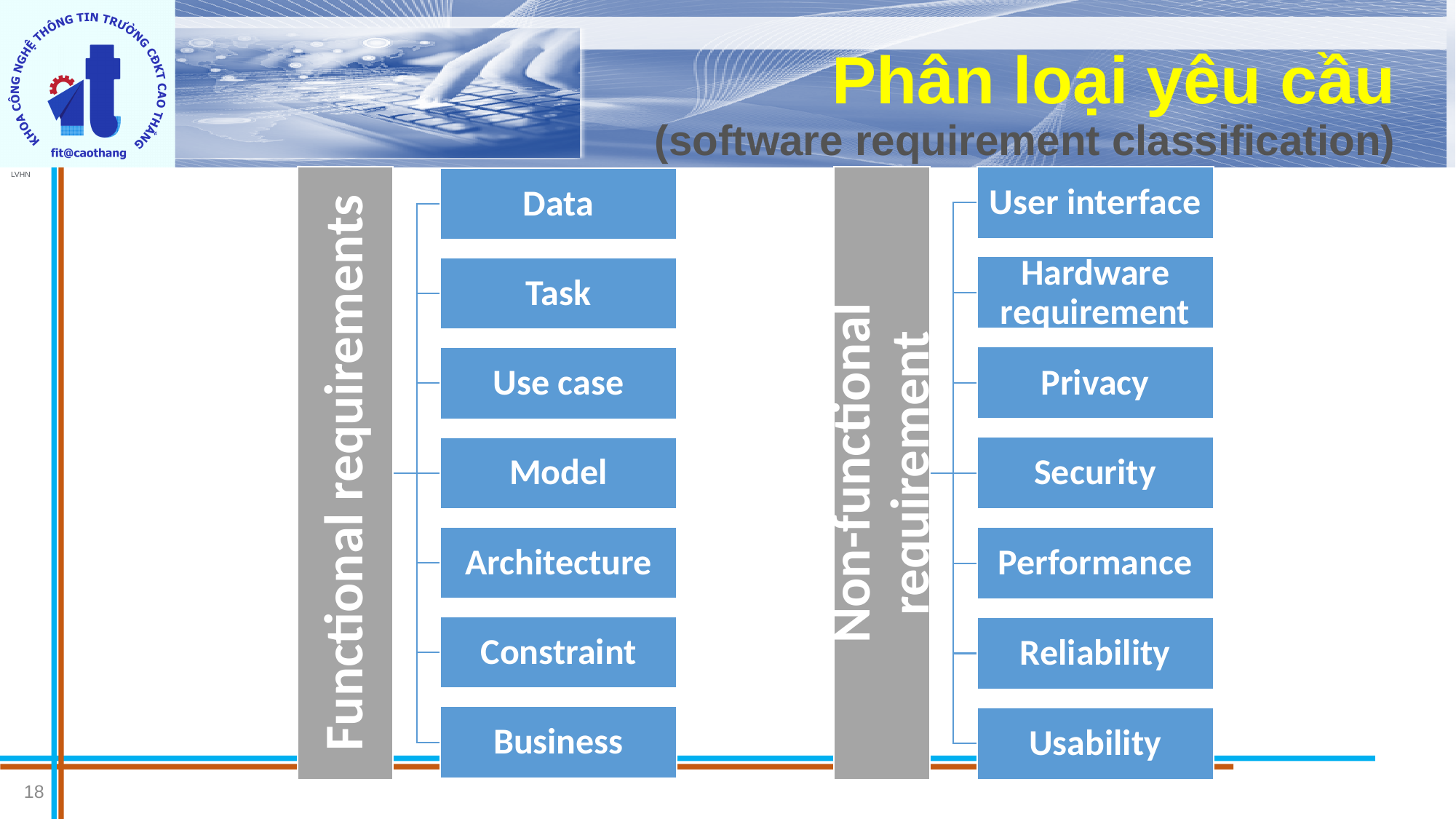

# Phân loại yêu cầu (software requirement classification)

Functional requirements
Data
Task
Use case
Model
Architecture
Constraint
Business

Non-functional requirement
User interface
Hardware requirement
Privacy
Security
Performance
Reliability
Usability

18